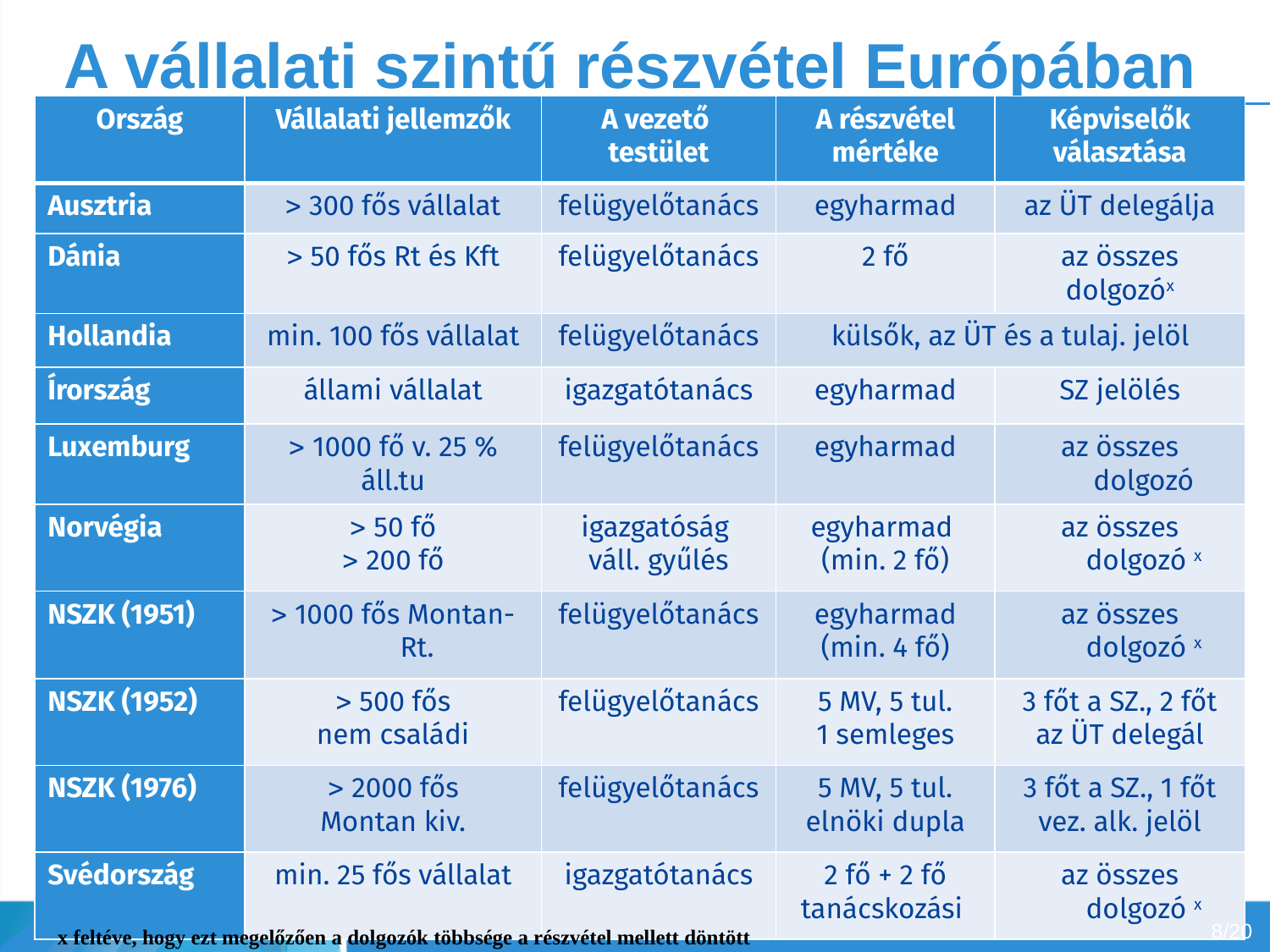

# A vállalati szintű részvétel Európában
| Ország | Vállalati jellemzők | A vezető testület | A részvétel mértéke | Képviselők választása |
| --- | --- | --- | --- | --- |
| Ausztria | > 300 fős vállalat | felügyelő­tanács | egyharmad | az ÜT delegálja |
| Dánia | > 50 fős Rt és Kft | felügyelő­tanács | 2 fő | az összes dolgozóx |
| Hollandia | min. 100 fős vállalat | felügyelő­tanács | külsők, az ÜT és a tulaj. jelöl |  |
| Írország | állami vállalat | igazgató­tanács | egyharmad | SZ jelölés |
| Luxemburg | > 1000 fő v. 25 % áll.tu | felügyelő­tanács | egyharmad | az összes dolgozó |
| Norvégia | > 50 fő > 200 fő | igazgatóság váll. gyűlés | egyharmad (min. 2 fő) | az összes dolgozó x |
| NSZK (1951) | > 1000 fős Montan-Rt. | felügyelő­tanács | egyharmad (min. 4 fő) | az összes dolgozó x |
| NSZK (1952) | > 500 fős nem családi | felügyelő­tanács | 5 MV, 5 tul. 1 semleges | 3 főt a SZ., 2 főt az ÜT delegál |
| NSZK (1976) | > 2000 fős Montan kiv. | felügyelő­tanács | 5 MV, 5 tul. elnöki dupla | 3 főt a SZ., 1 főt vez. alk. jelöl |
| Svédország | min. 25 fős vállalat | igazgató­tanács | 2 fő + 2 fő tanácskozási | az összes dolgozó x |
8/20
x feltéve, hogy ezt megelőzően a dolgozók többsége a részvétel mellett döntött